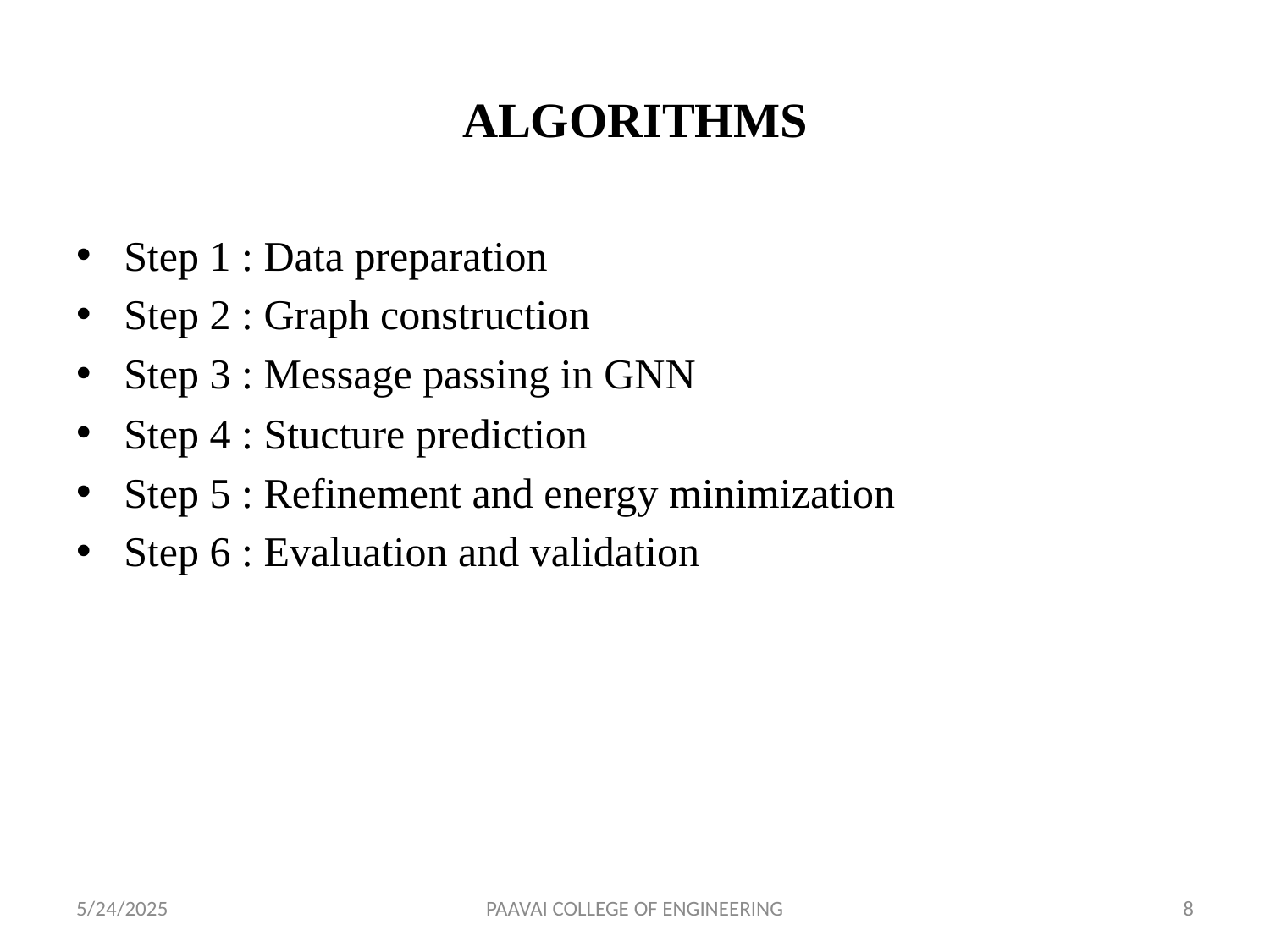

# ALGORITHMS
Step 1 : Data preparation
Step 2 : Graph construction
Step 3 : Message passing in GNN
Step 4 : Stucture prediction
Step 5 : Refinement and energy minimization
Step 6 : Evaluation and validation
5/24/2025
PAAVAI COLLEGE OF ENGINEERING
8